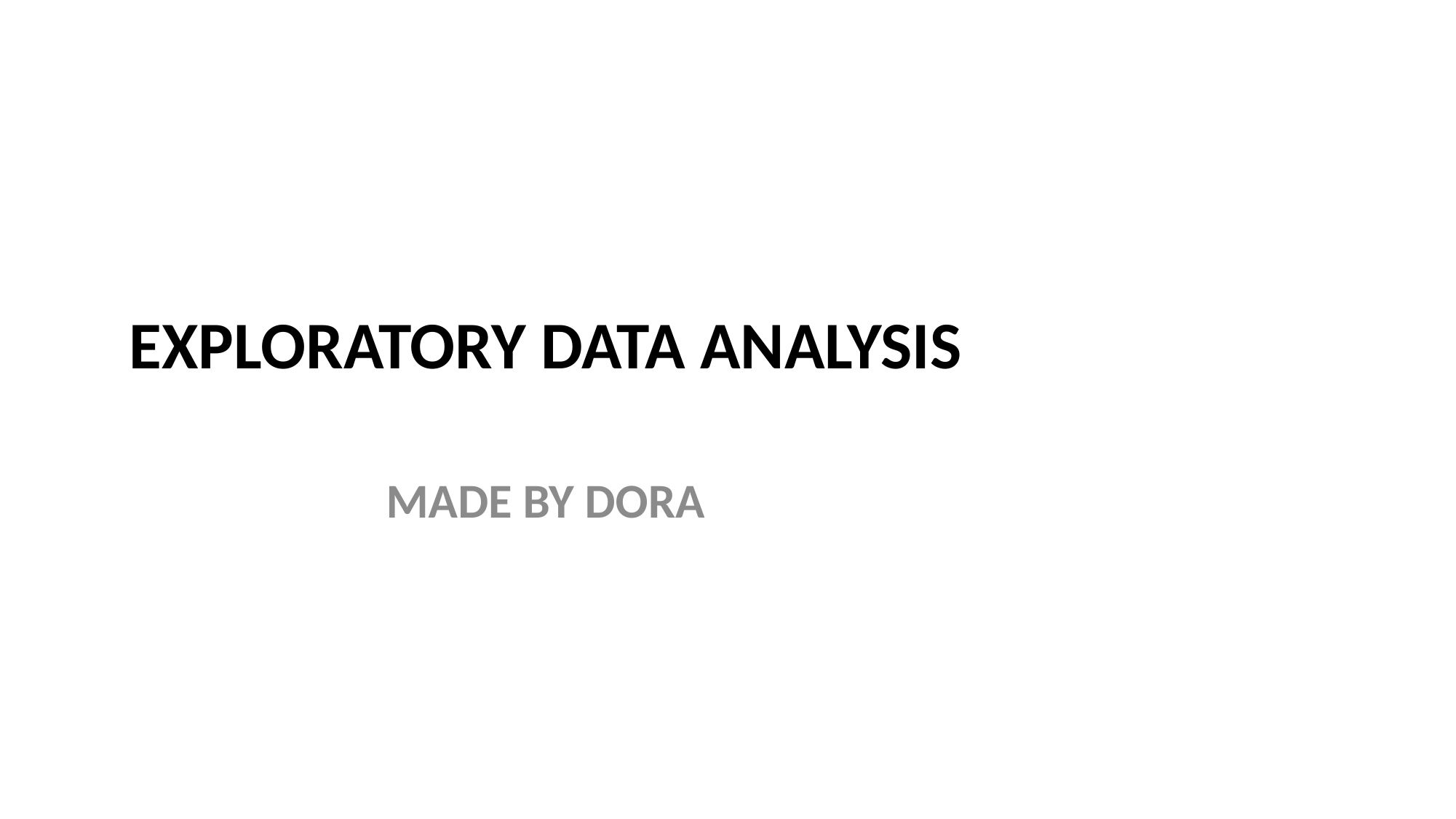

# EXPLORATORY DATA ANALYSIS
MADE BY DORA